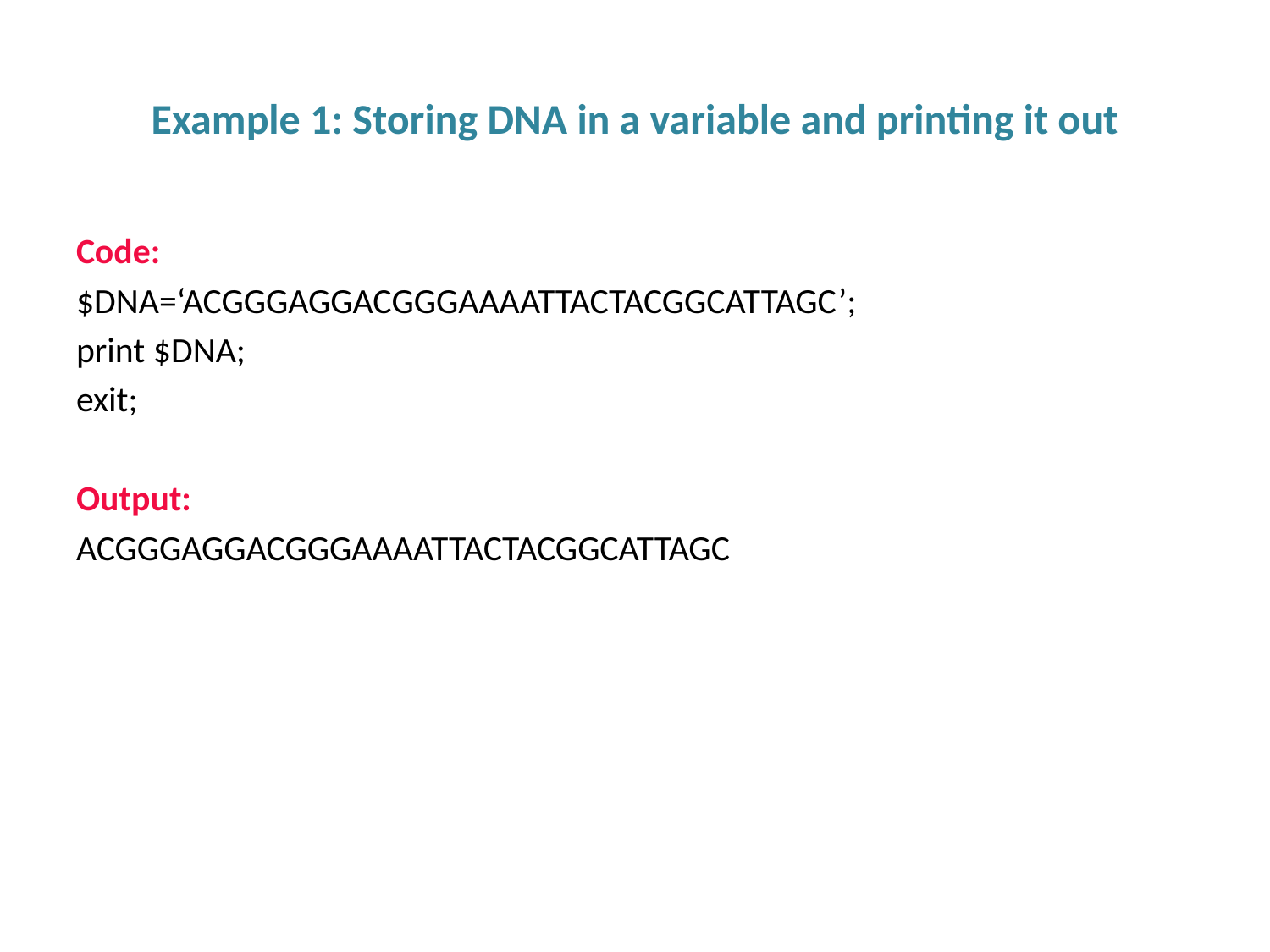

# Example 1: Storing DNA in a variable and printing it out
Code:
$DNA=‘ACGGGAGGACGGGAAAATTACTACGGCATTAGC’;
print $DNA;
exit;

Output:
ACGGGAGGACGGGAAAATTACTACGGCATTAGC